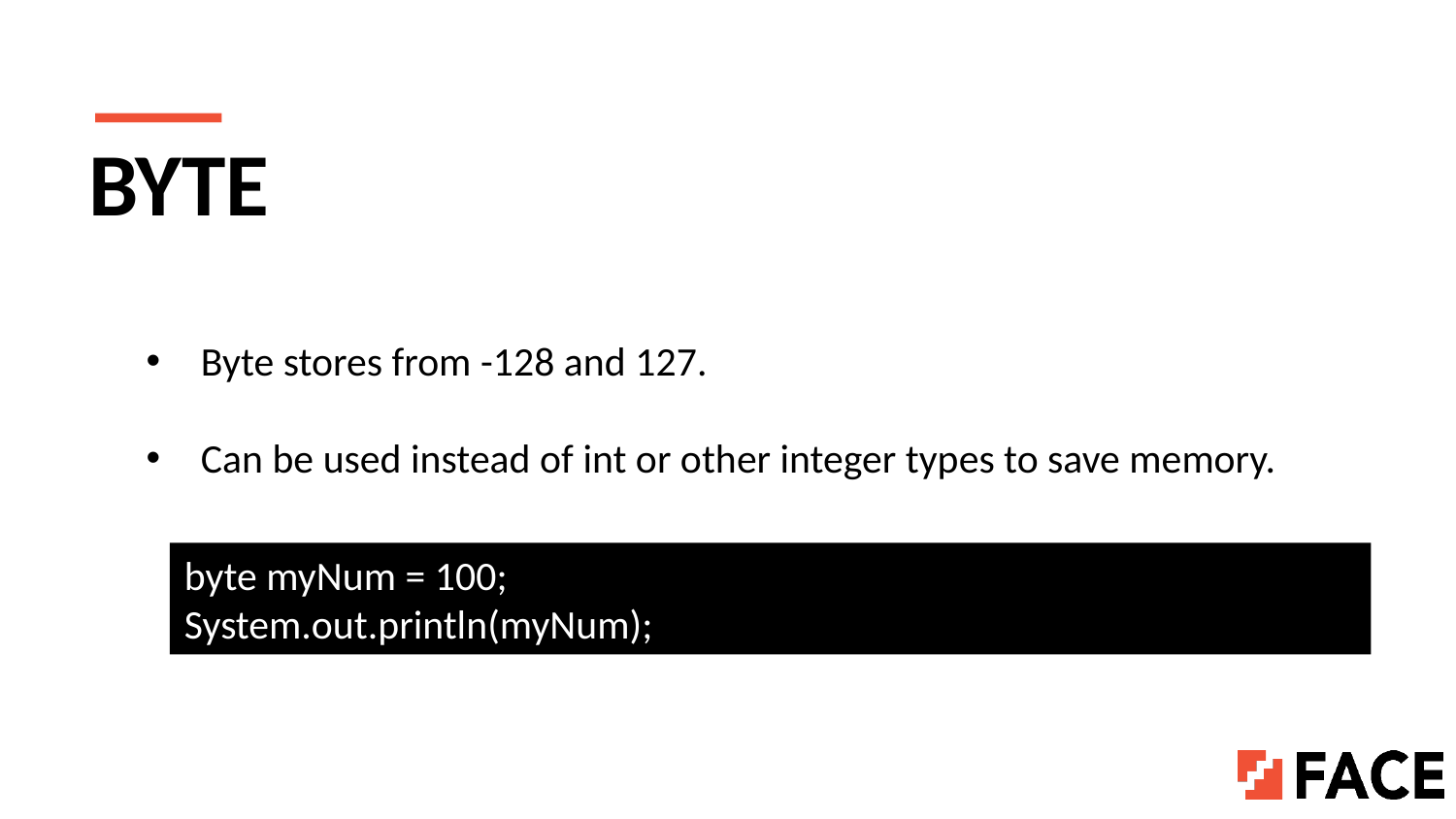

# BYTE
Byte stores from -128 and 127.

Can be used instead of int or other integer types to save memory.
byte myNum = 100;
System.out.println(myNum);